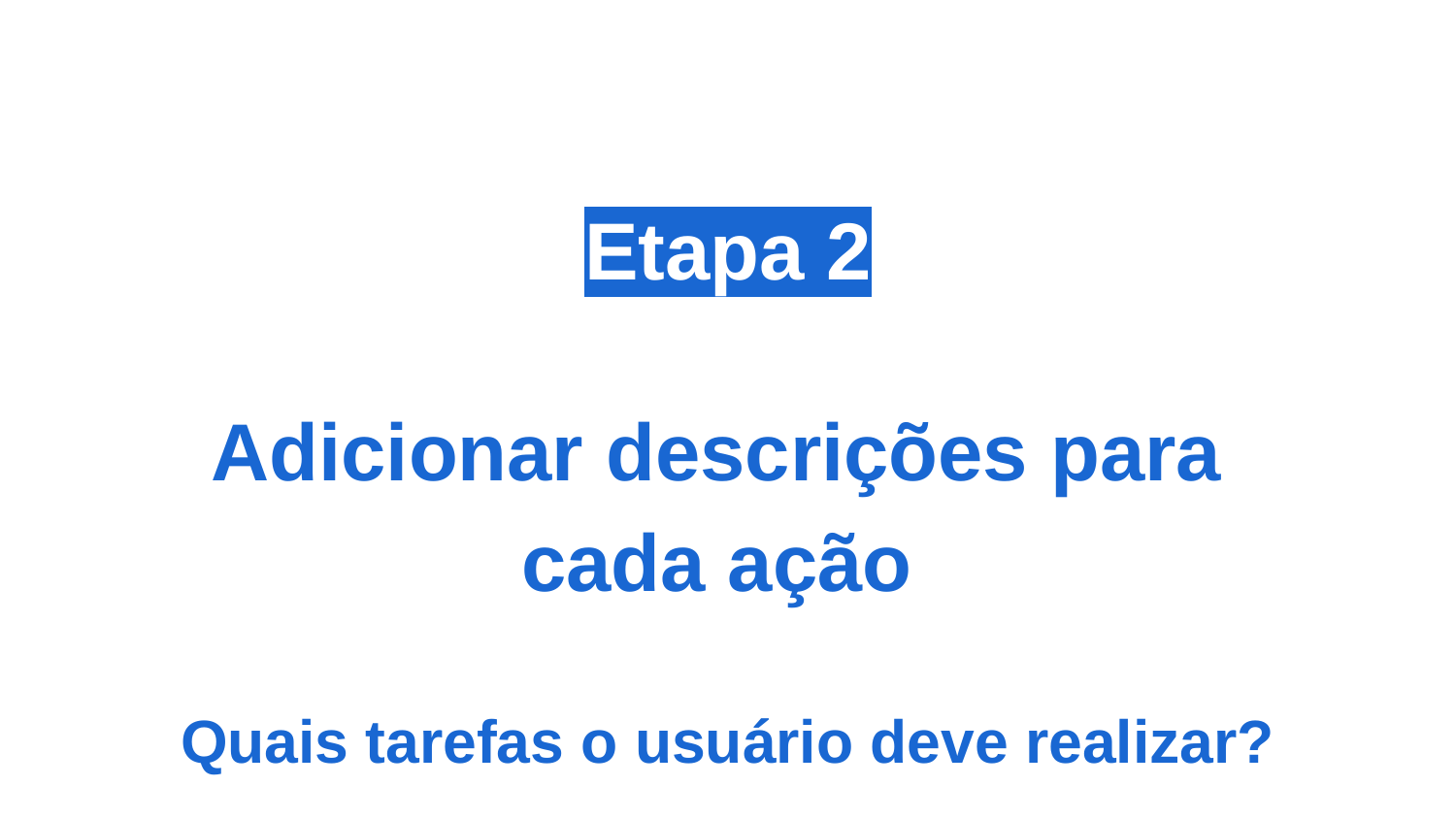

# Etapa 2

Adicionar descrições para
cada ação

Quais tarefas o usuário deve realizar?